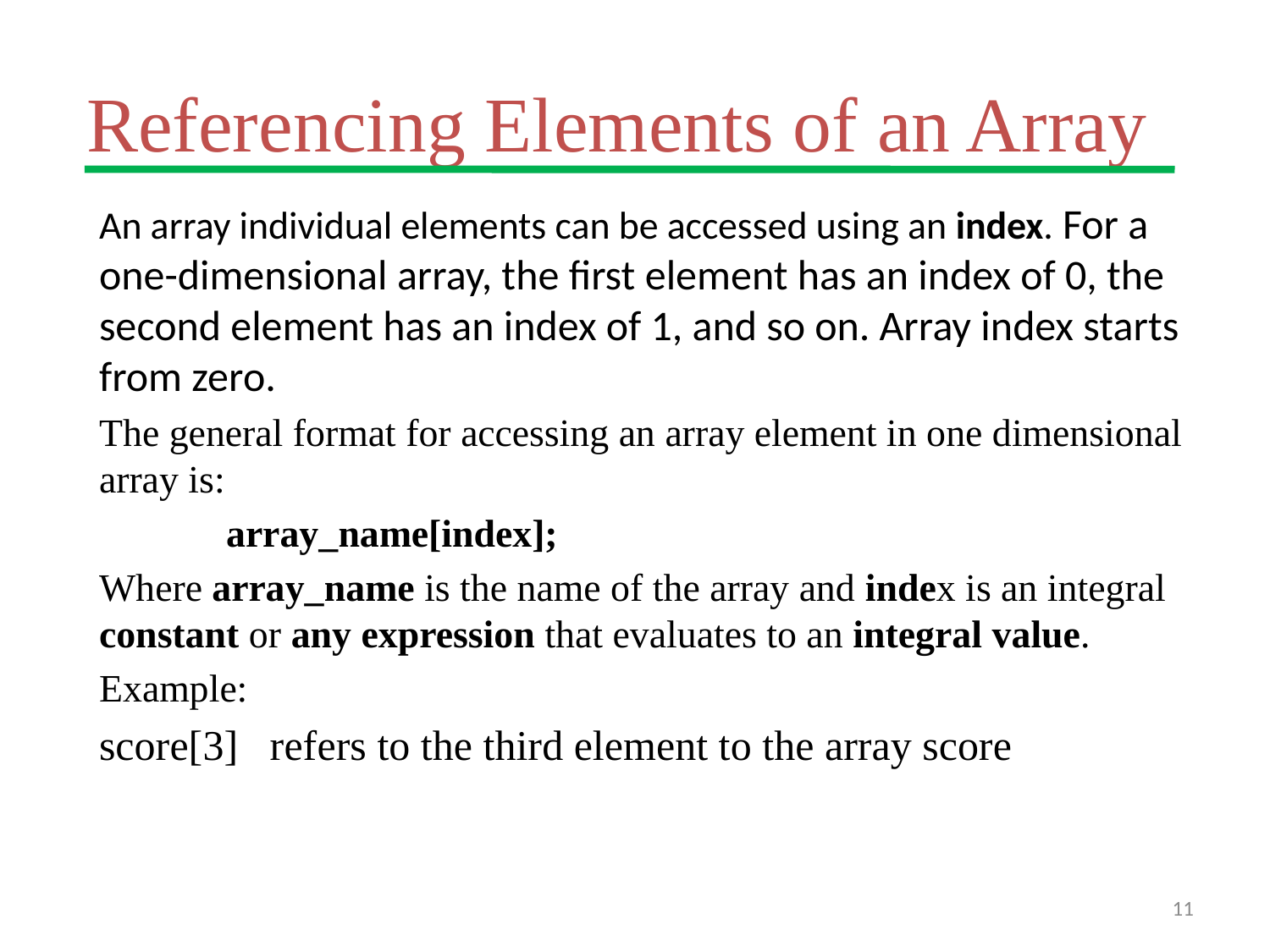

# Referencing Elements of an Array
An array individual elements can be accessed using an index. For a one-dimensional array, the first element has an index of 0, the second element has an index of 1, and so on. Array index starts from zero.
The general format for accessing an array element in one dimensional array is:
	array_name[index];
Where array_name is the name of the array and index is an integral constant or any expression that evaluates to an integral value.
Example:
score[3]   refers to the third element to the array score

11